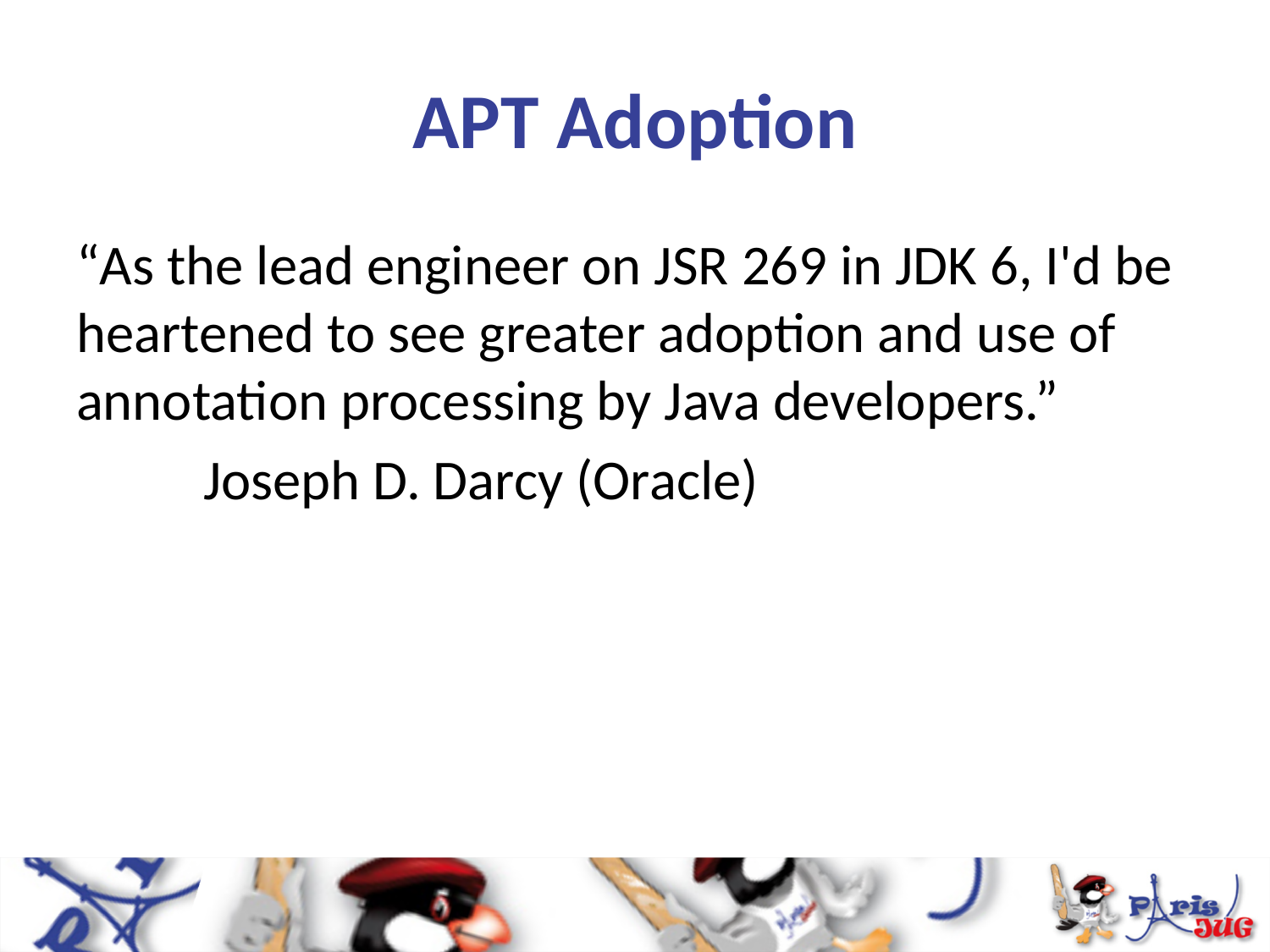

# APT Adoption
“As the lead engineer on JSR 269 in JDK 6, I'd be heartened to see greater adoption and use of annotation processing by Java developers.”
	Joseph D. Darcy (Oracle)